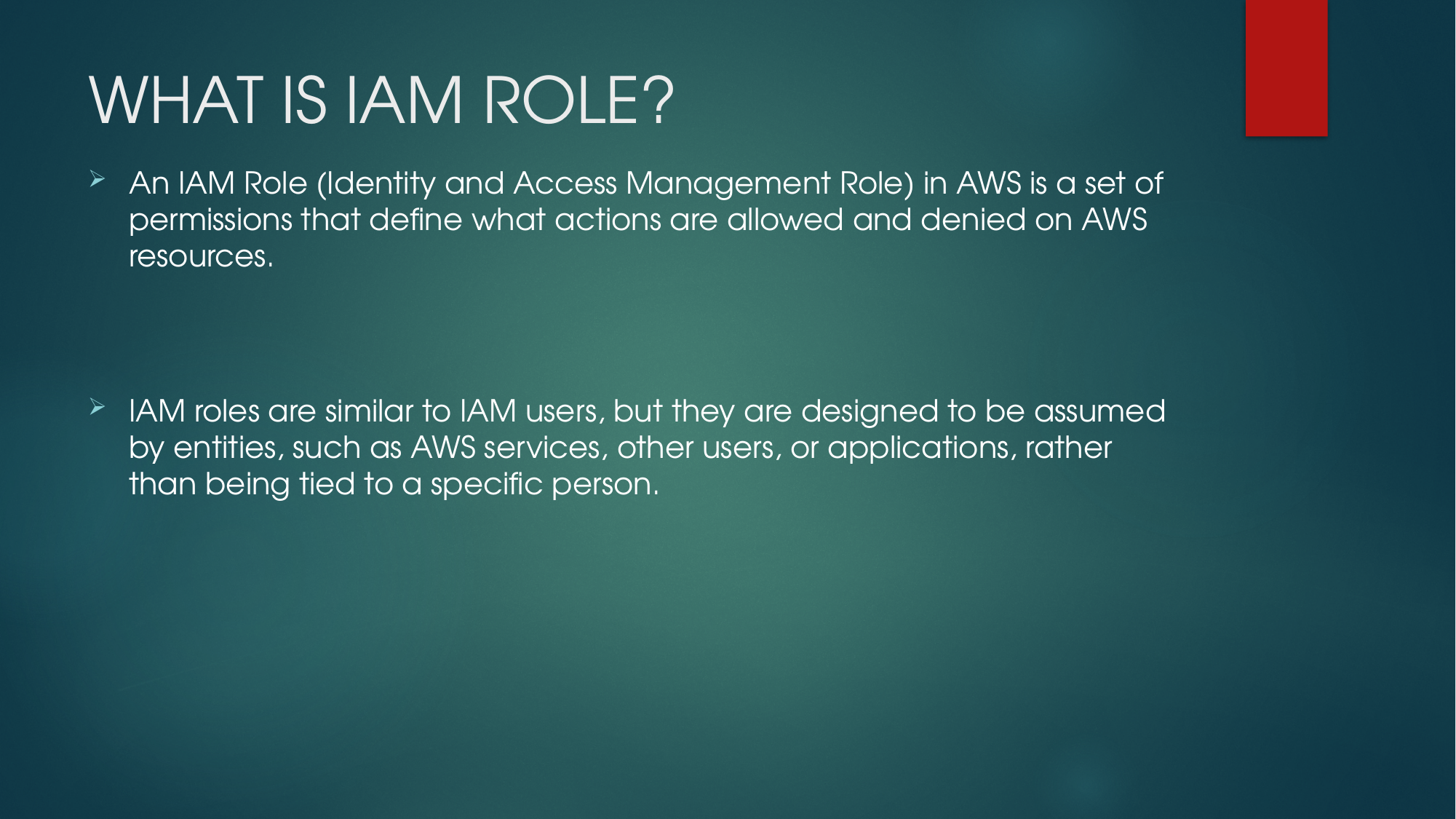

# WHAT IS IAM ROLE?
An IAM Role (Identity and Access Management Role) in AWS is a set of permissions that define what actions are allowed and denied on AWS resources.

IAM roles are similar to IAM users, but they are designed to be assumed by entities, such as AWS services, other users, or applications, rather than being tied to a specific person.